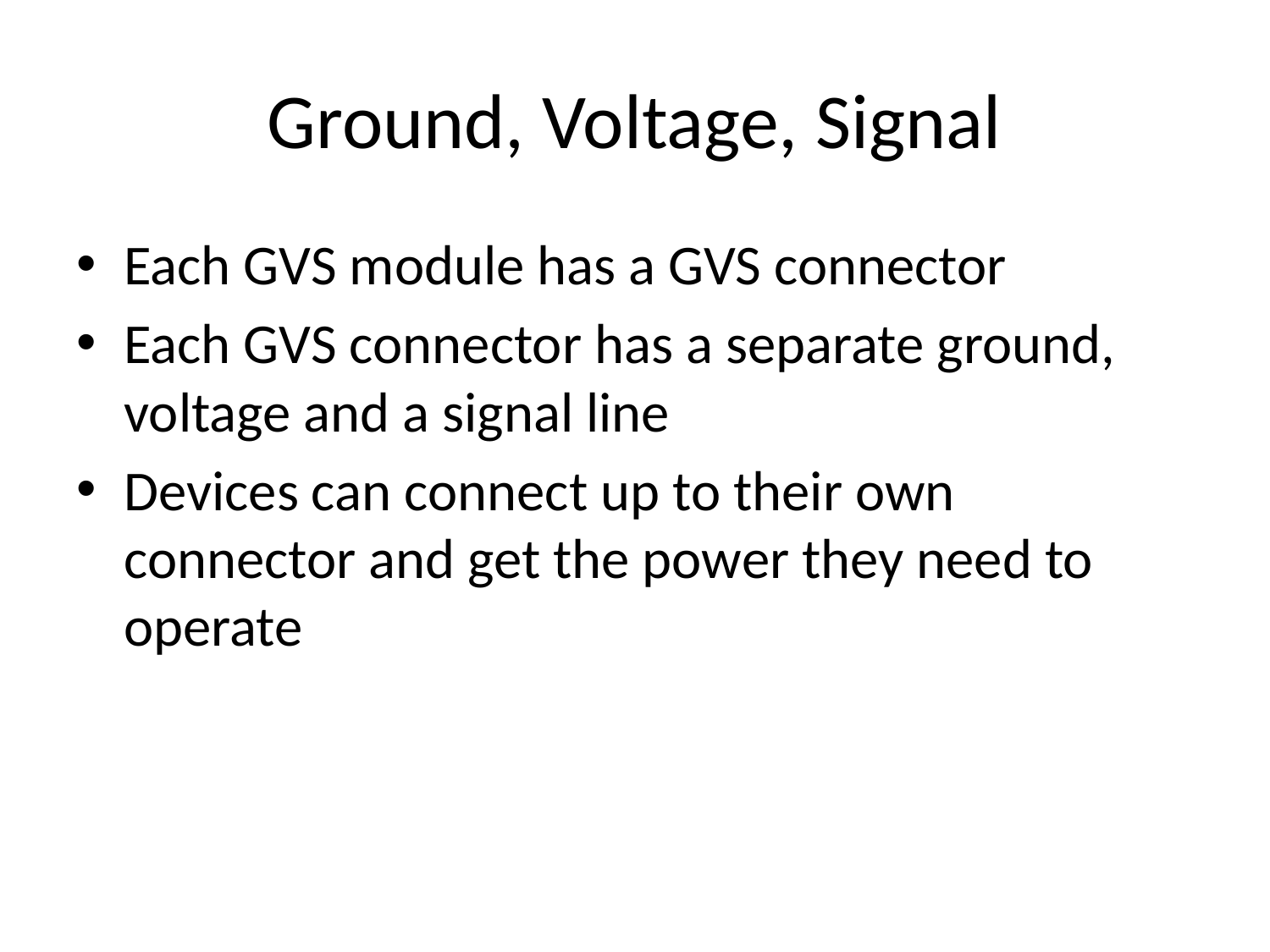

# Ground, Voltage, Signal
Each GVS module has a GVS connector
Each GVS connector has a separate ground, voltage and a signal line
Devices can connect up to their own connector and get the power they need to operate